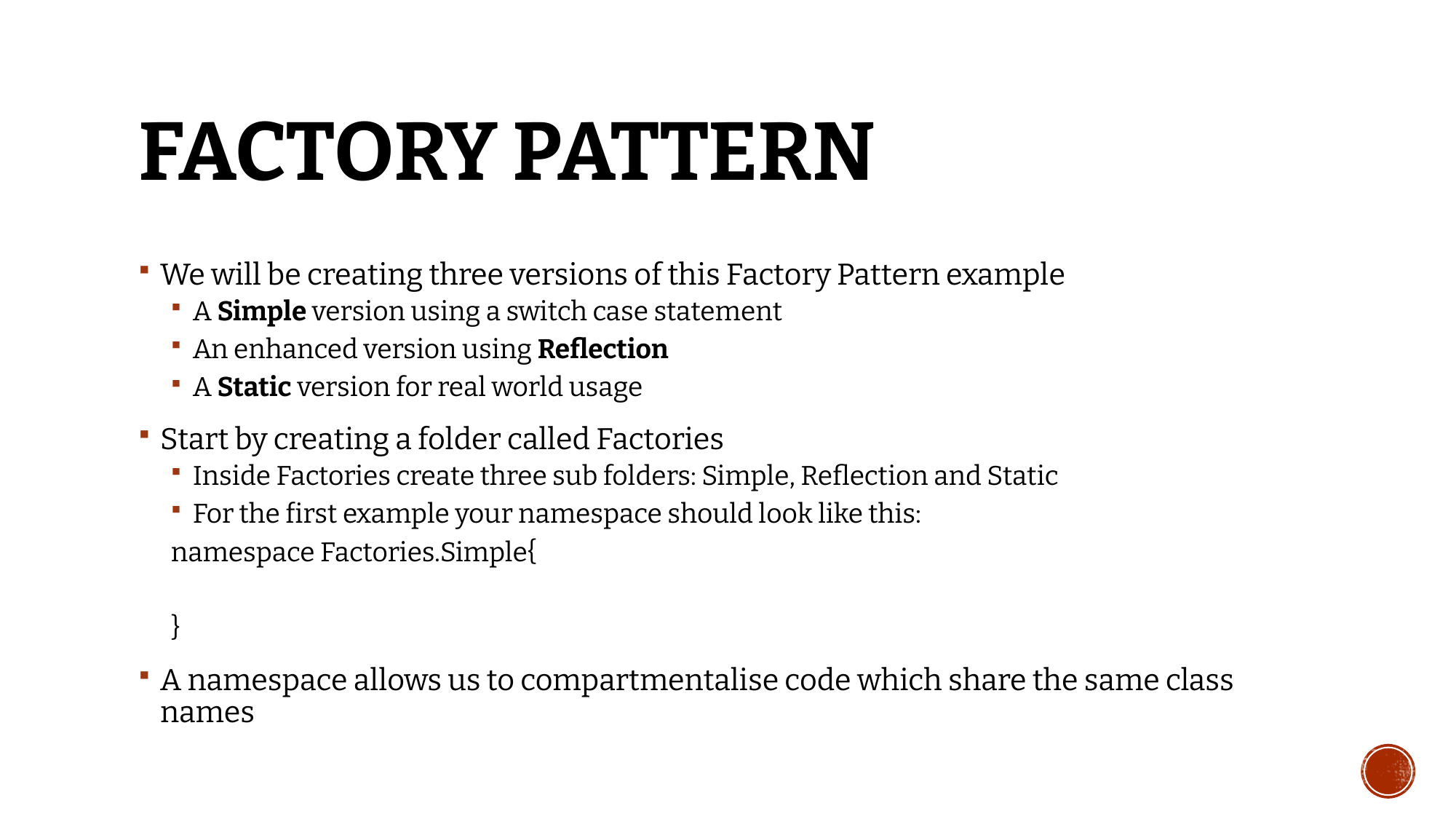

# Factory Pattern
We will be creating three versions of this Factory Pattern example
A Simple version using a switch case statement
An enhanced version using Reflection
A Static version for real world usage
Start by creating a folder called Factories
Inside Factories create three sub folders: Simple, Reflection and Static
For the first example your namespace should look like this:
namespace Factories.Simple{

}
A namespace allows us to compartmentalise code which share the same class names